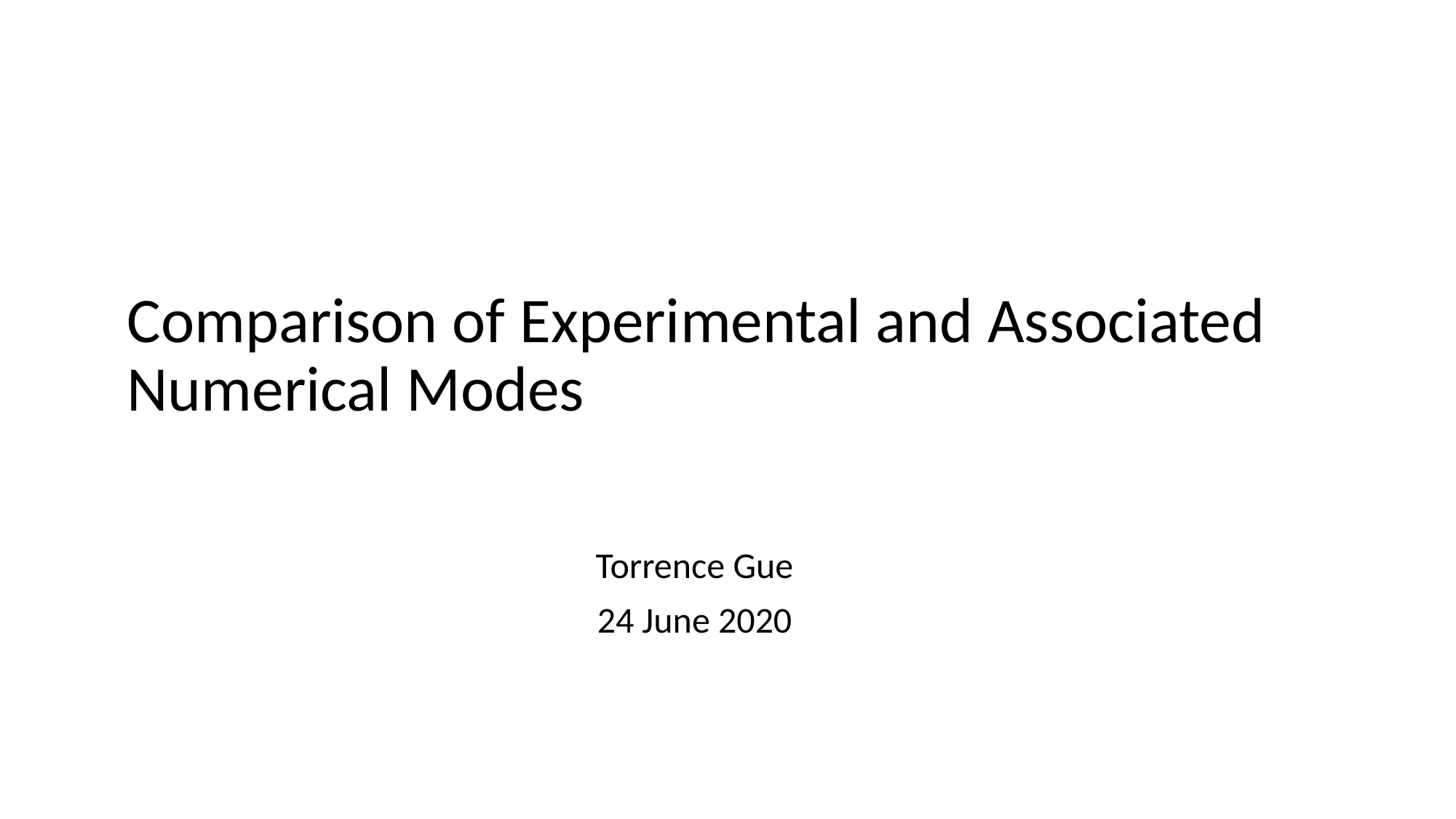

# Comparison of Experimental and Associated Numerical Modes
Torrence Gue
24 June 2020